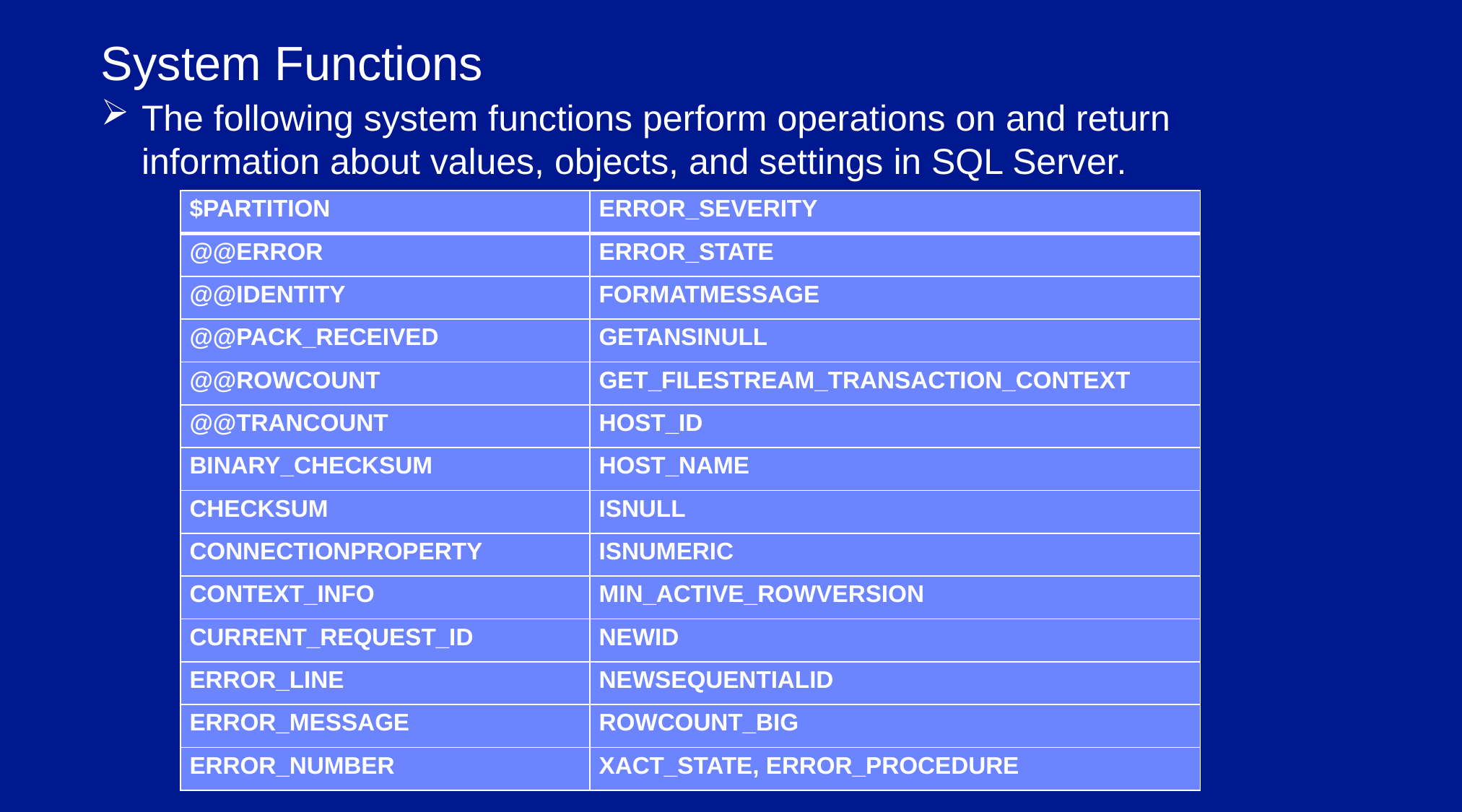

System Functions
The following system functions perform operations on and return information about values, objects, and settings in SQL Server.

| $PARTITION | ERROR\_SEVERITY |
| --- | --- |
| @@ERROR | ERROR\_STATE |
| @@IDENTITY | FORMATMESSAGE |
| @@PACK\_RECEIVED | GETANSINULL |
| @@ROWCOUNT | GET\_FILESTREAM\_TRANSACTION\_CONTEXT |
| @@TRANCOUNT | HOST\_ID |
| BINARY\_CHECKSUM | HOST\_NAME |
| CHECKSUM | ISNULL |
| CONNECTIONPROPERTY | ISNUMERIC |
| CONTEXT\_INFO | MIN\_ACTIVE\_ROWVERSION |
| CURRENT\_REQUEST\_ID | NEWID |
| ERROR\_LINE | NEWSEQUENTIALID |
| ERROR\_MESSAGE | ROWCOUNT\_BIG |
| ERROR\_NUMBER | XACT\_STATE, ERROR\_PROCEDURE |